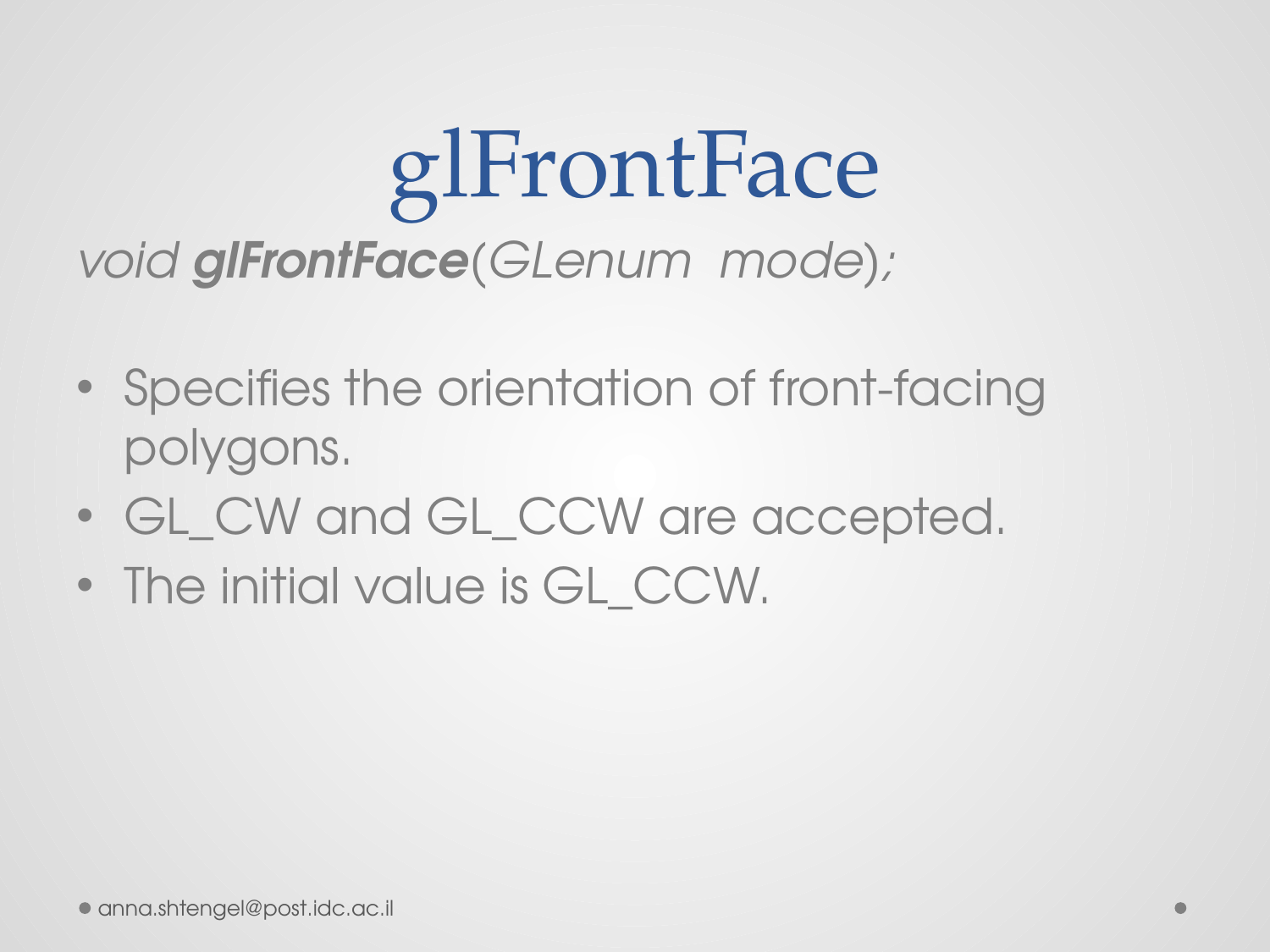

# glFrontFace
void glFrontFace(GLenum  mode);
Specifies the orientation of front-facing polygons.
GL_CW and GL_CCW are accepted.
The initial value is GL_CCW.
anna.shtengel@post.idc.ac.il